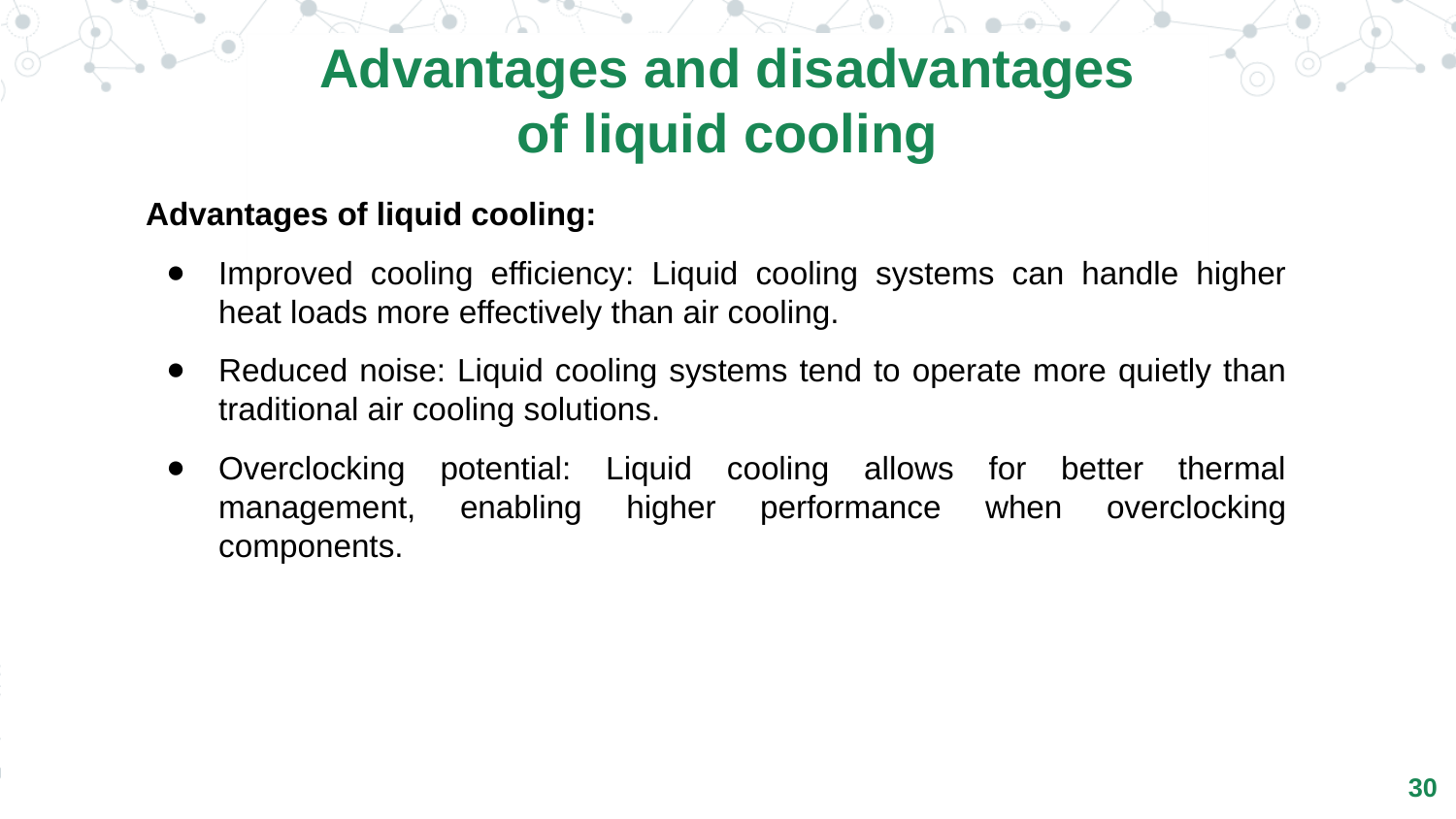

Advantages and disadvantages of liquid cooling

Advantages of liquid cooling:
Improved cooling efficiency: Liquid cooling systems can handle higher heat loads more effectively than air cooling.
Reduced noise: Liquid cooling systems tend to operate more quietly than traditional air cooling solutions.
Overclocking potential: Liquid cooling allows for better thermal management, enabling higher performance when overclocking components.
30